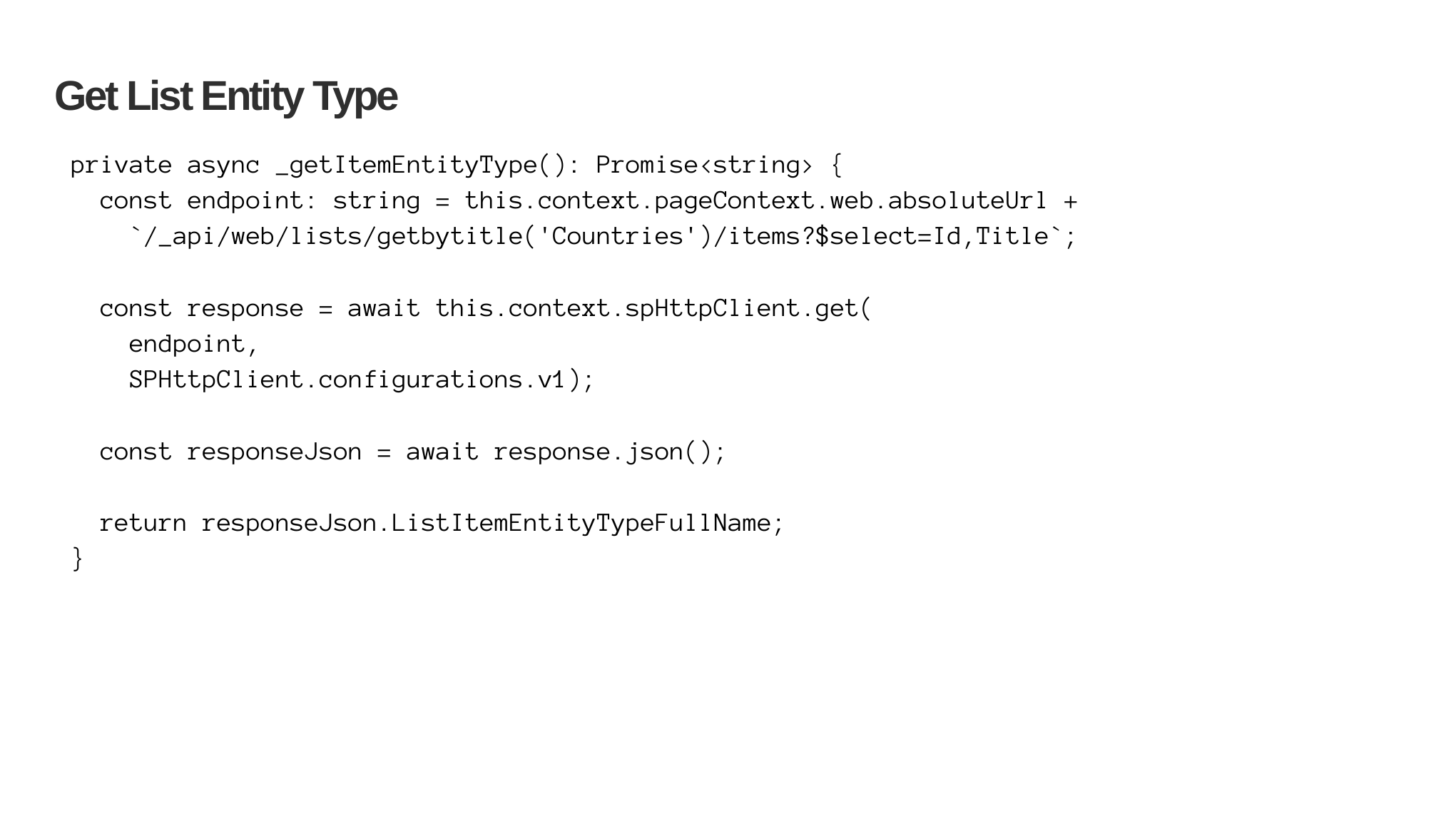

# Get List Entity Type
private async _getItemEntityType(): Promise<string> {
  const endpoint: string = this.context.pageContext.web.absoluteUrl +
    `/_api/web/lists/getbytitle('Countries')/items?$select=Id,Title`;

  const response = await this.context.spHttpClient.get(
    endpoint,
    SPHttpClient.configurations.v1);

  const responseJson = await response.json();

  return responseJson.ListItemEntityTypeFullName;
}